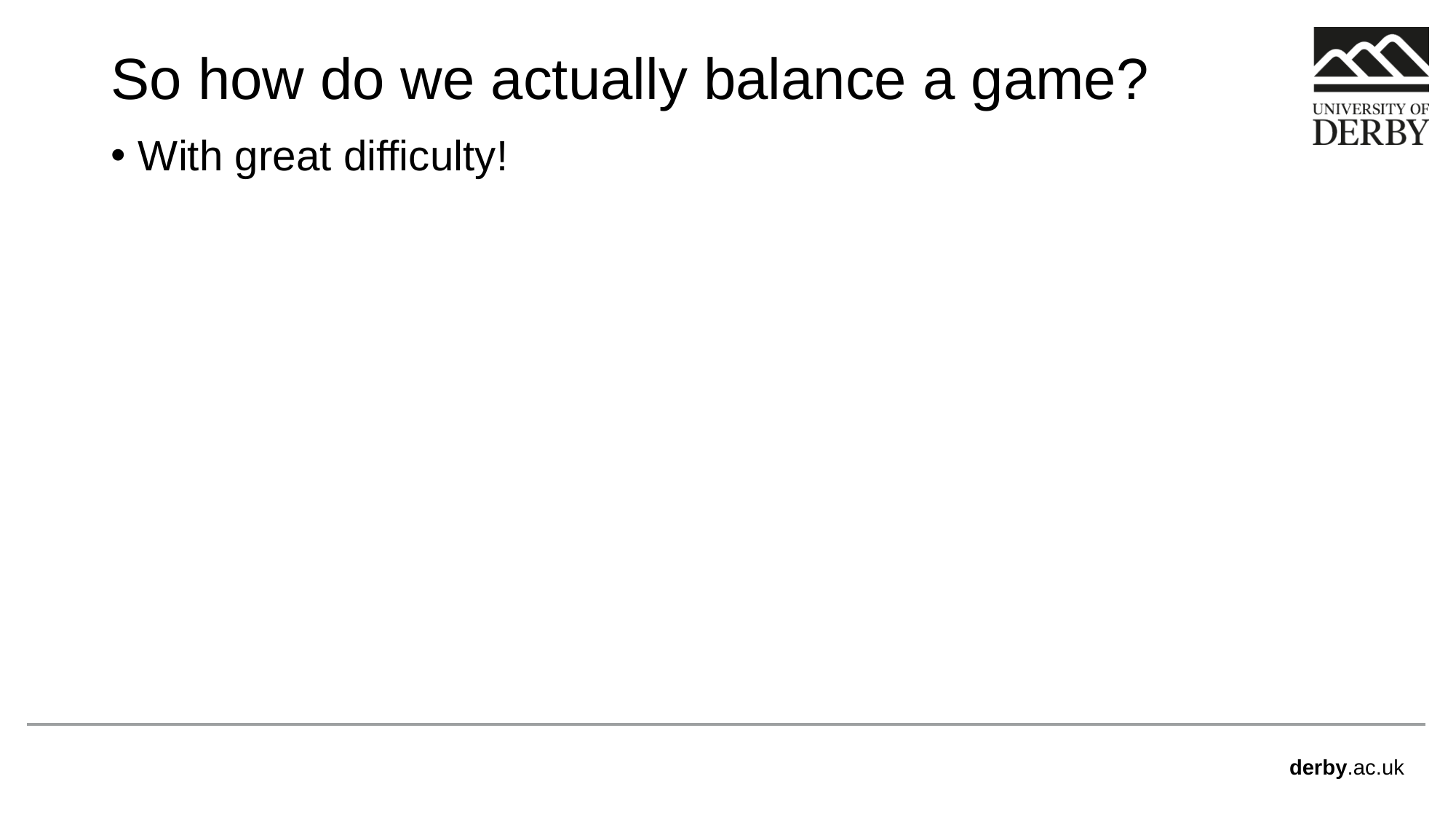

# So how do we actually balance a game?
With great difficulty!